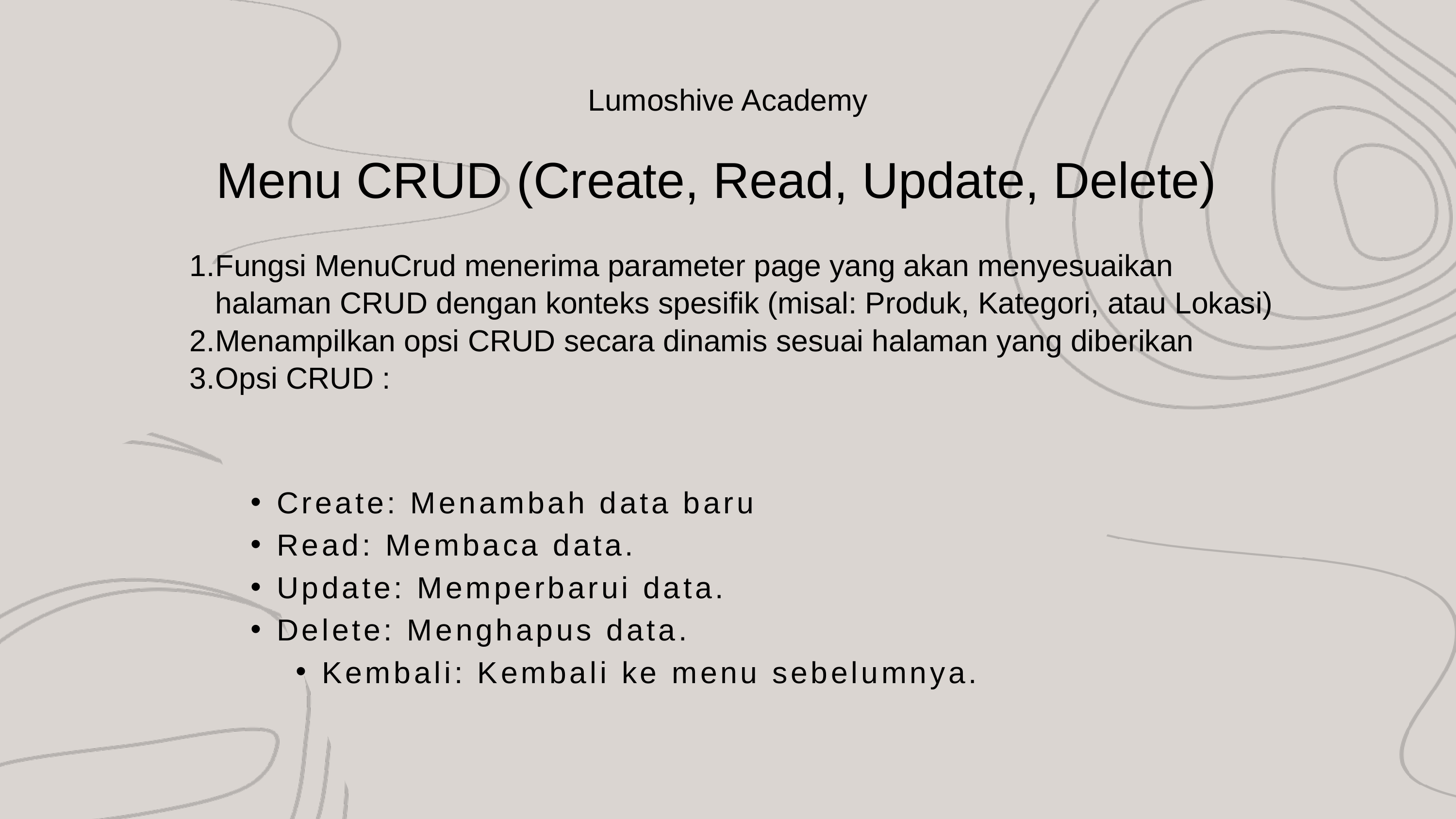

Lumoshive Academy
Menu CRUD (Create, Read, Update, Delete)
Fungsi MenuCrud menerima parameter page yang akan menyesuaikan halaman CRUD dengan konteks spesifik (misal: Produk, Kategori, atau Lokasi)
Menampilkan opsi CRUD secara dinamis sesuai halaman yang diberikan
Opsi CRUD :

Create: Menambah data baru
Read: Membaca data.
Update: Memperbarui data.
Delete: Menghapus data.
Kembali: Kembali ke menu sebelumnya.